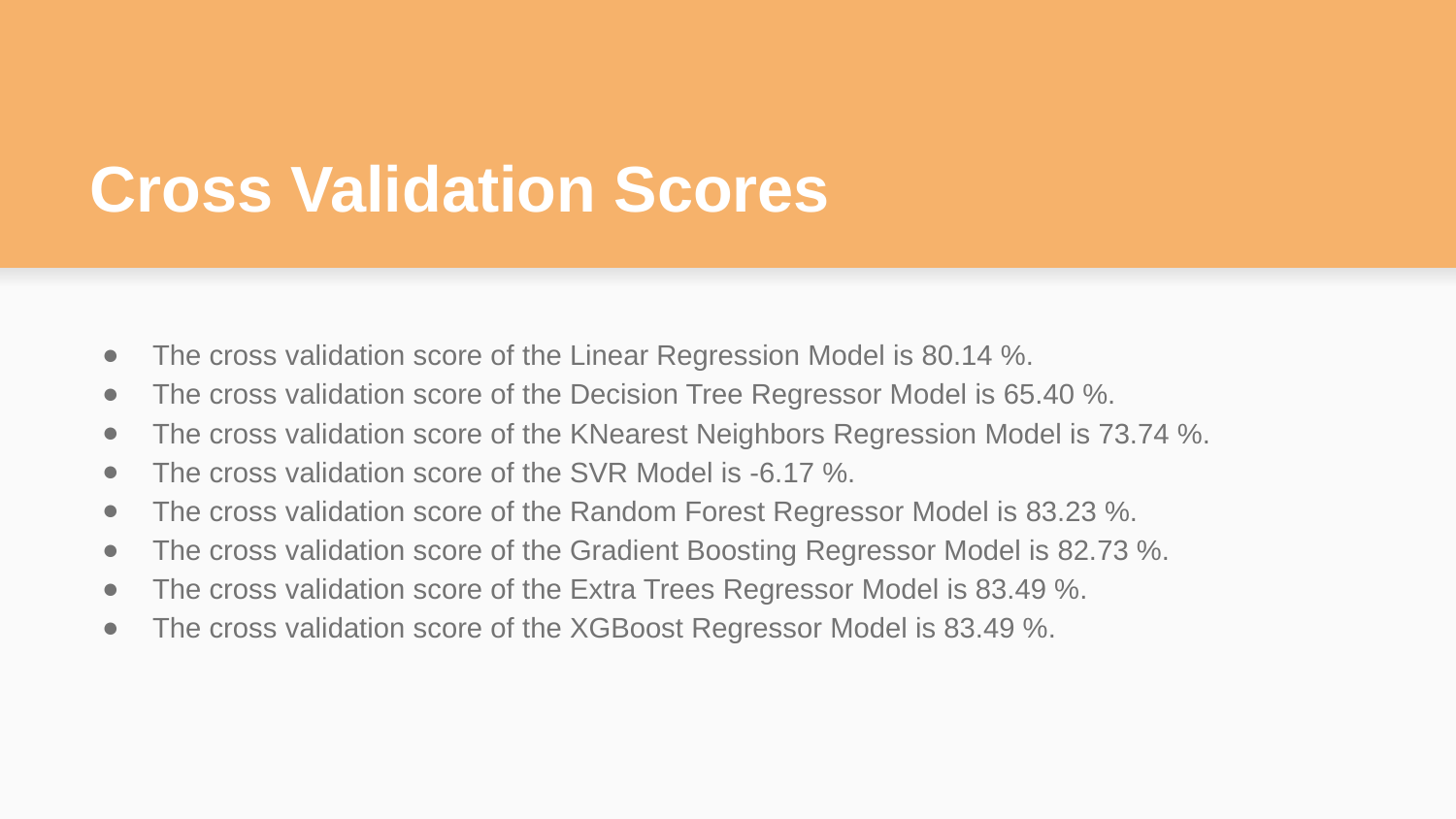

# Cross Validation Scores
The cross validation score of the Linear Regression Model is 80.14 %.
The cross validation score of the Decision Tree Regressor Model is 65.40 %.
The cross validation score of the KNearest Neighbors Regression Model is 73.74 %.
The cross validation score of the SVR Model is -6.17 %.
The cross validation score of the Random Forest Regressor Model is 83.23 %.
The cross validation score of the Gradient Boosting Regressor Model is 82.73 %.
The cross validation score of the Extra Trees Regressor Model is 83.49 %.
The cross validation score of the XGBoost Regressor Model is 83.49 %.